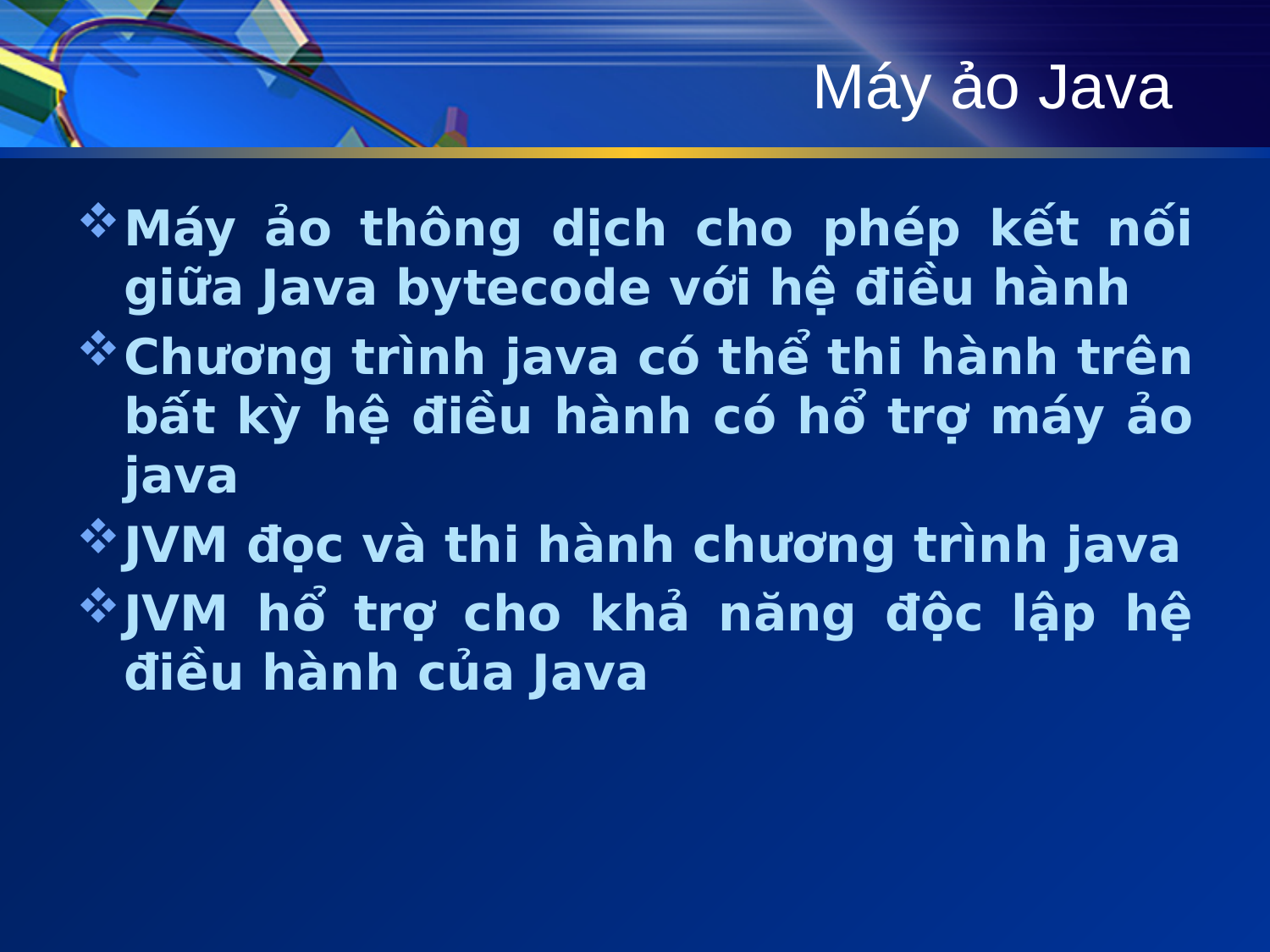

# Máy ảo Java
Máy ảo thông dịch cho phép kết nối giữa Java bytecode với hệ điều hành
Chương trình java có thể thi hành trên bất kỳ hệ điều hành có hổ trợ máy ảo java
JVM đọc và thi hành chương trình java
JVM hổ trợ cho khả năng độc lập hệ điều hành của Java